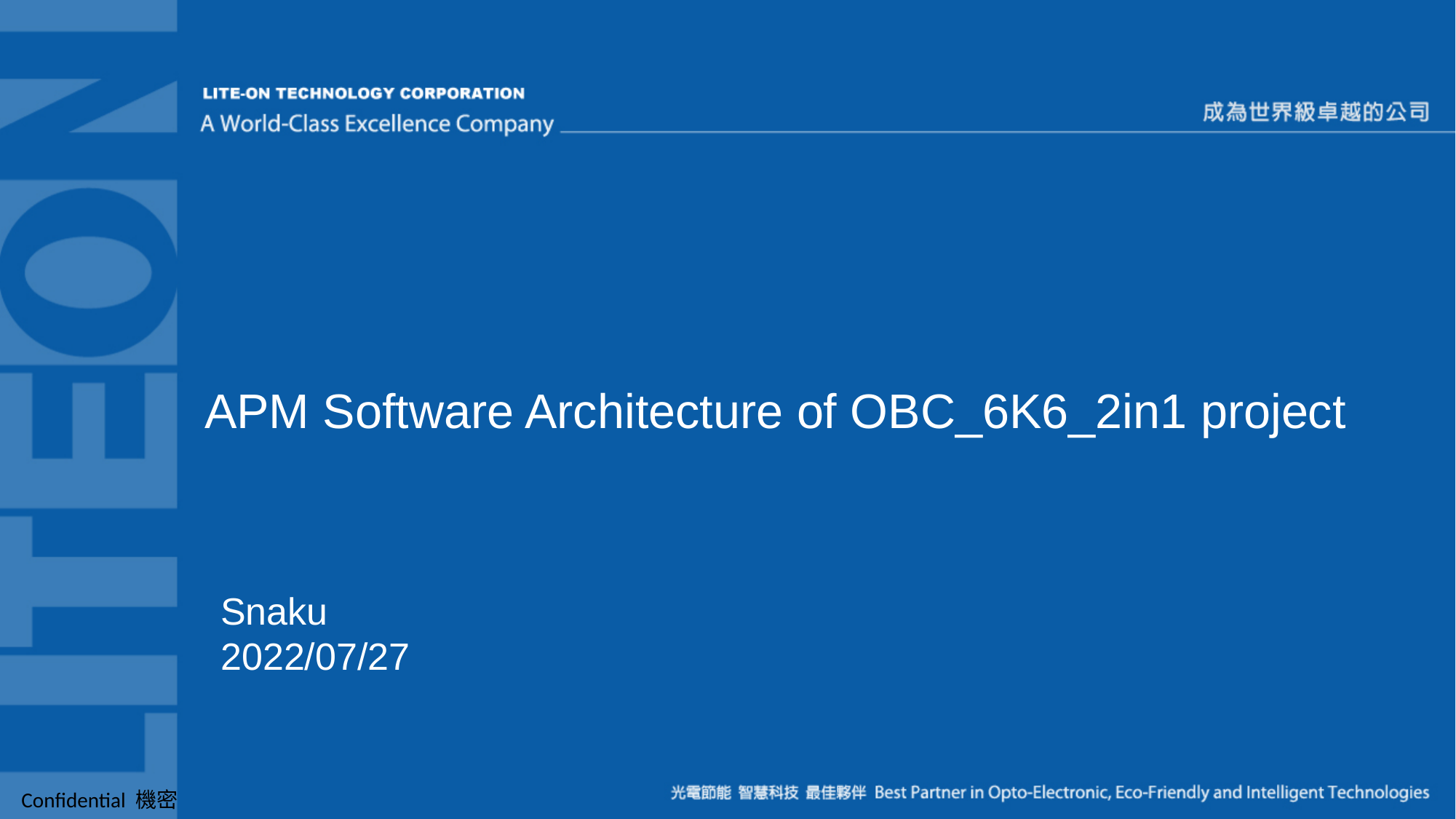

APM Software Architecture of OBC_6K6_2in1 project
Snaku
2022/07/27